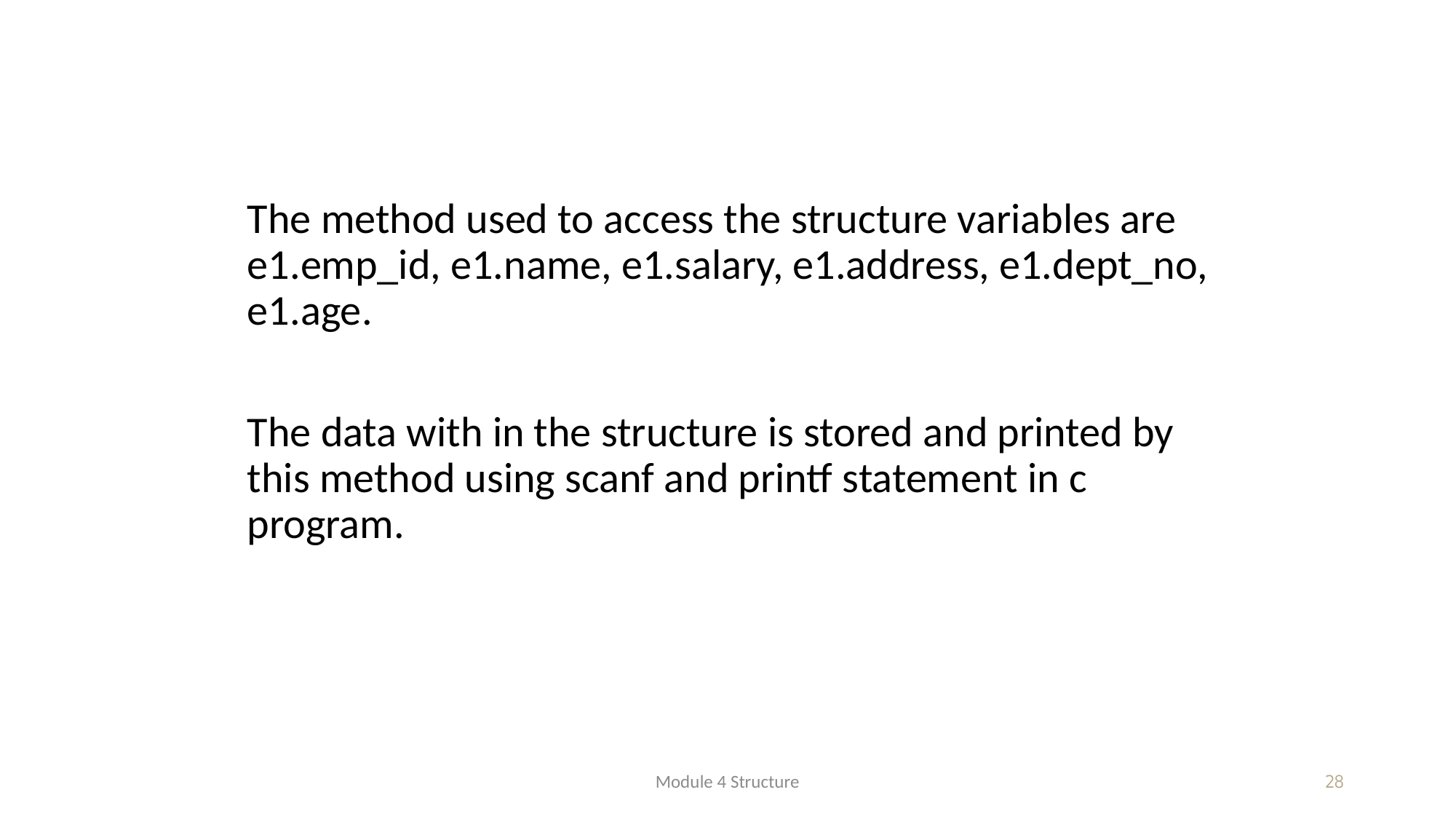

The method used to access the structure variables are e1.emp_id, e1.name, e1.salary, e1.address, e1.dept_no, e1.age.

The data with in the structure is stored and printed by this method using scanf and printf statement in c program.

Module 4 Structure
28